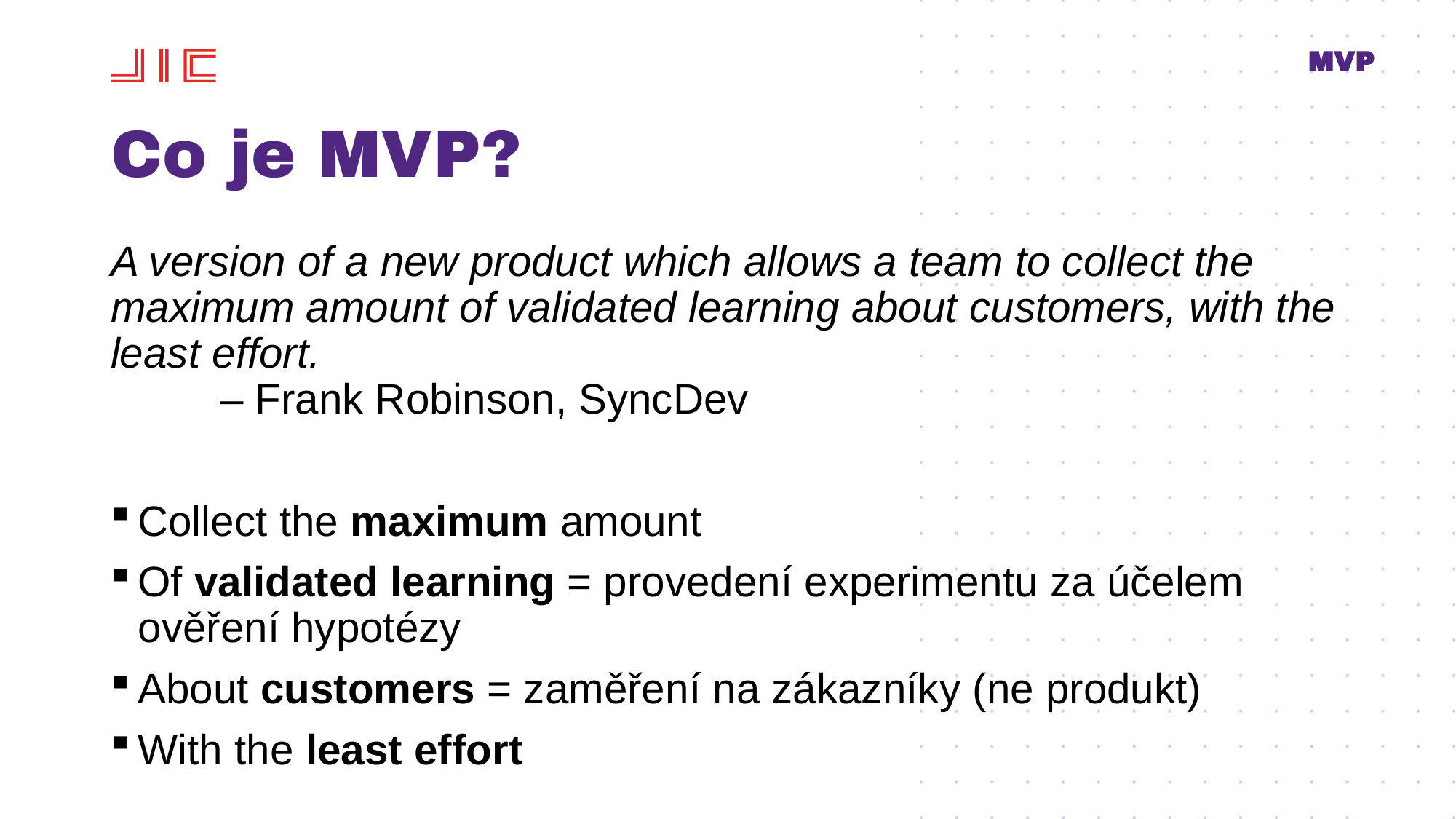

MVP
Co je MVP?
A version of a new product which allows a team to collect the maximum amount of validated learning about customers, with the least effort.
	– Frank Robinson, SyncDev

Collect the maximum amount
Of validated learning = provedení experimentu za účelem ověření hypotézy
About customers = zaměření na zákazníky (ne produkt)
With the least effort